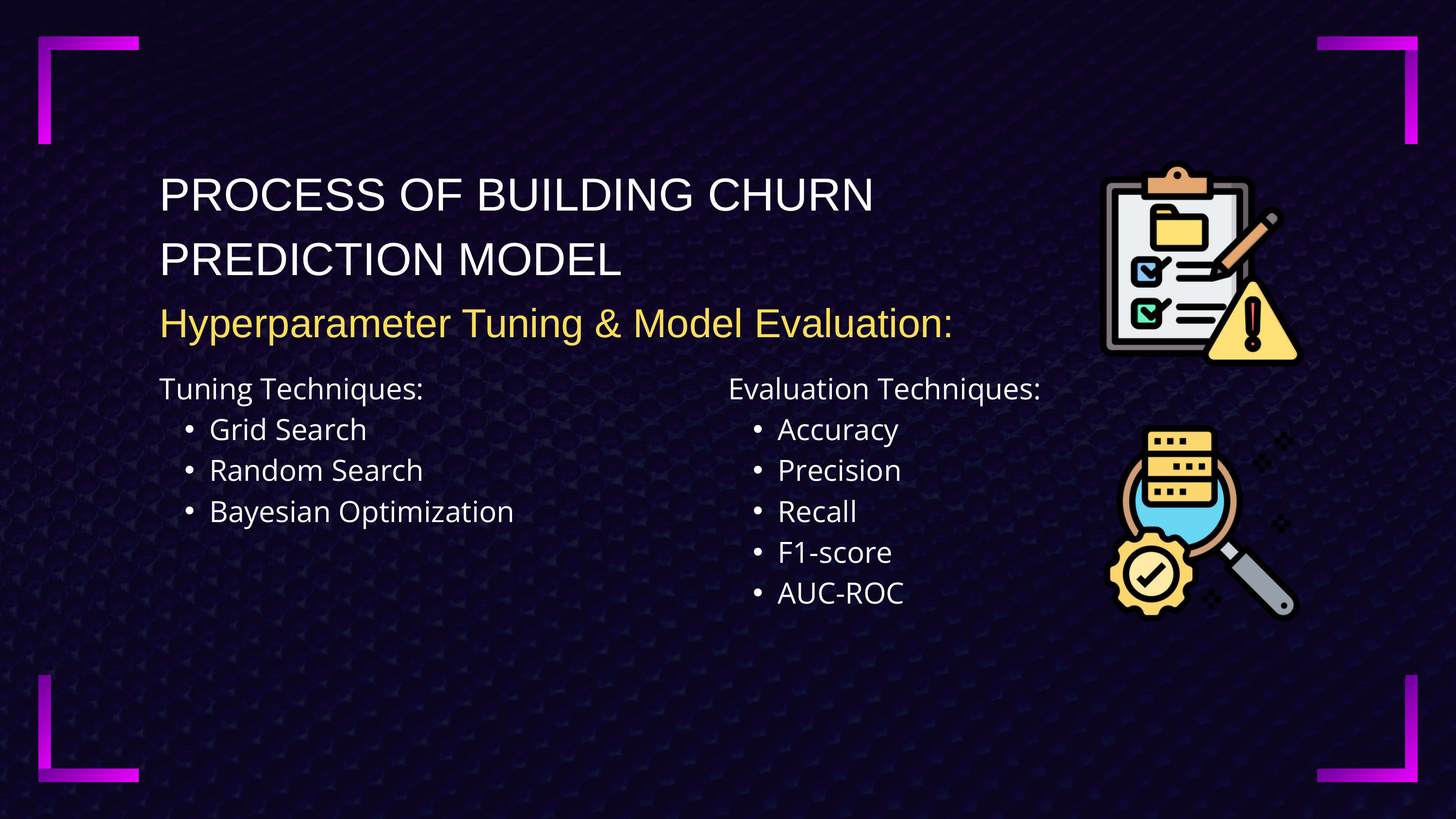

PROCESS OF BUILDING CHURN PREDICTION MODEL

Hyperparameter Tuning & Model Evaluation:
Tuning Techniques:
Grid Search
Random Search
Bayesian Optimization
Evaluation Techniques:
Accuracy
Precision
Recall
F1-score
AUC-ROC